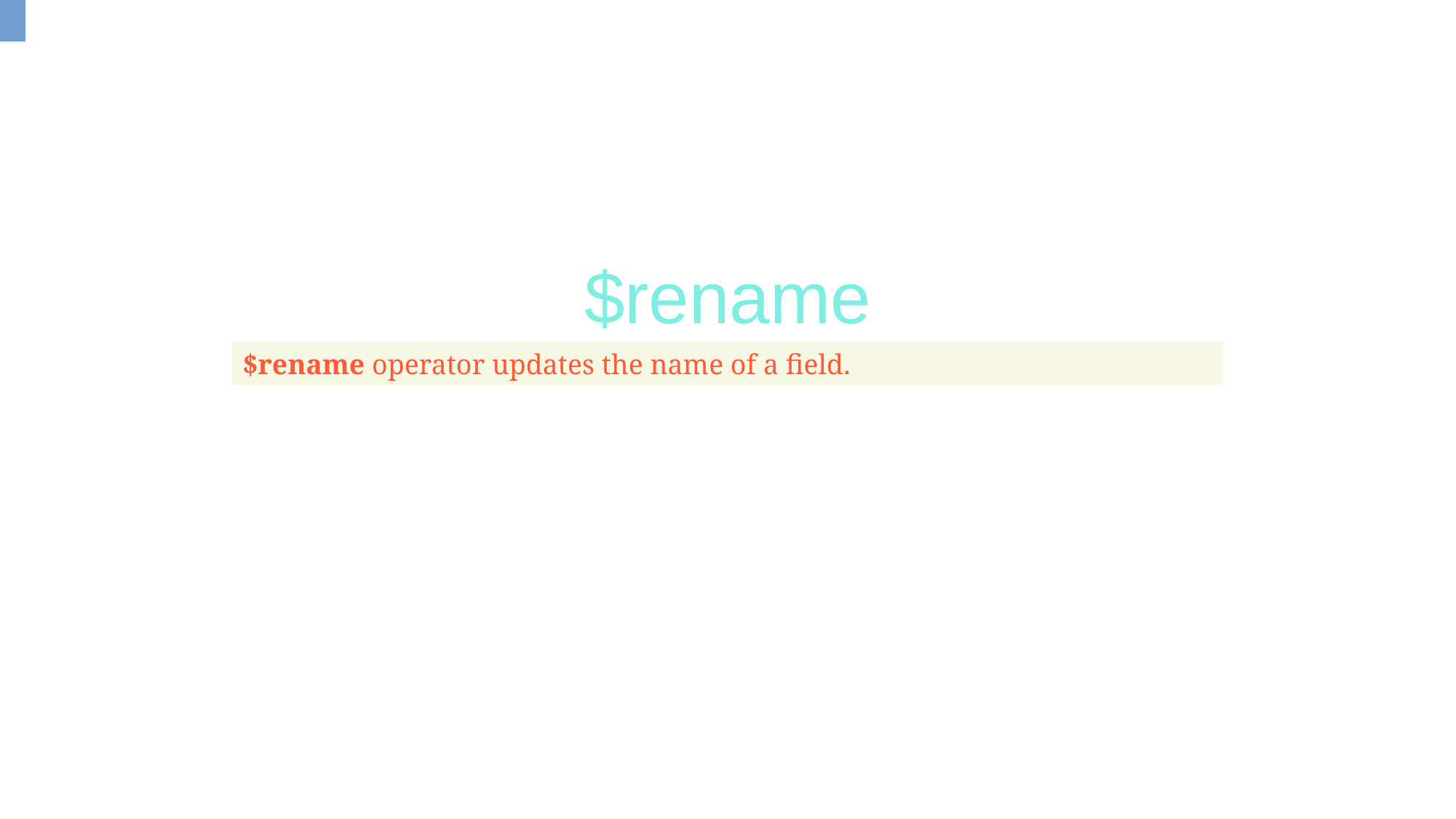

$rename
$rename operator updates the name of a field.